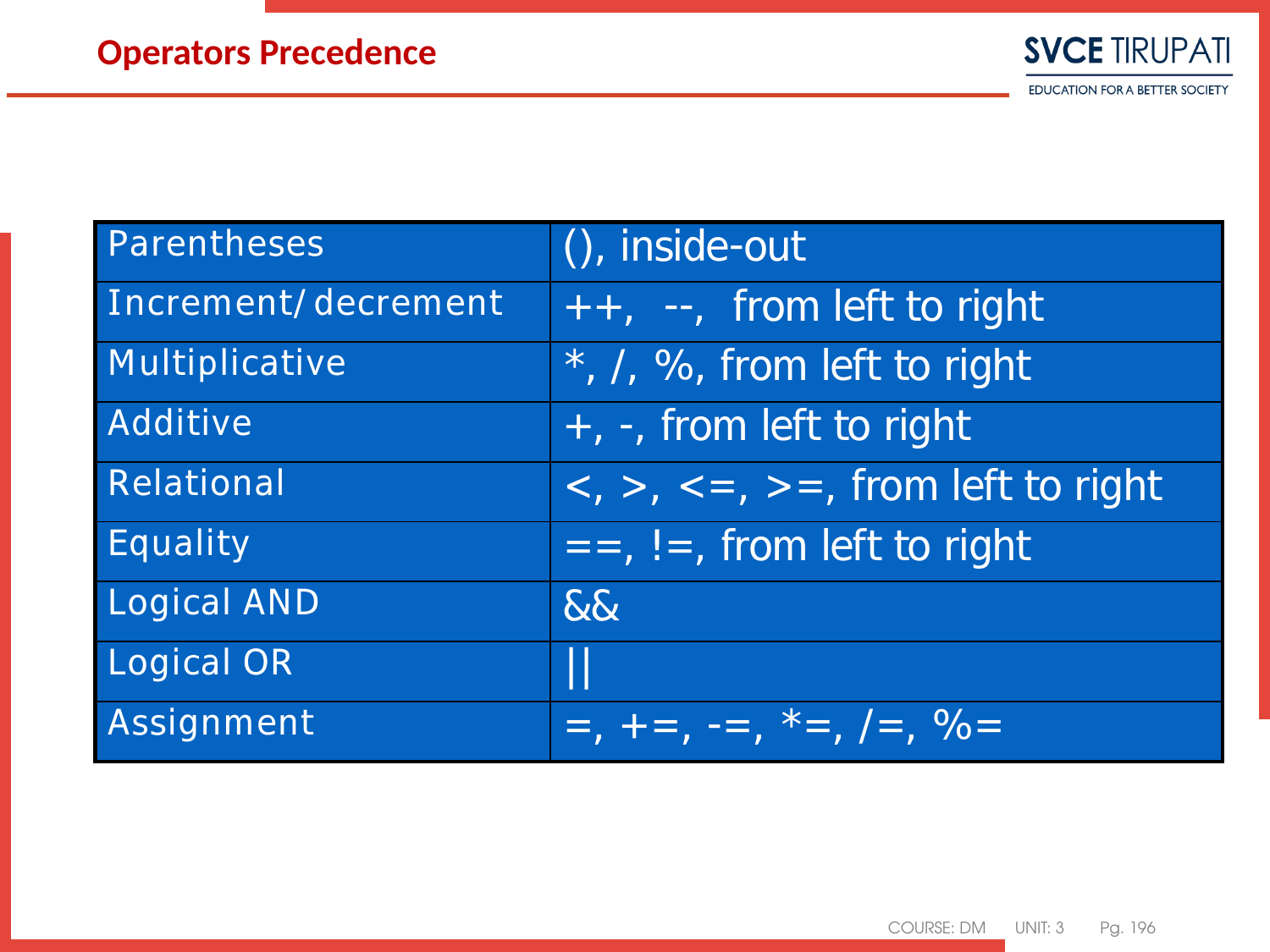

# Operators Precedence
| Parentheses | (), inside-out |
| --- | --- |
| Increment/decrement | ++, --, from left to right |
| Multiplicative | \*, /, %, from left to right |
| Additive | +, -, from left to right |
| Relational | <, >, <=, >=, from left to right |
| Equality | ==, !=, from left to right |
| Logical AND | && |
| Logical OR | || |
| Assignment | =, +=, -=, \*=, /=, %= |